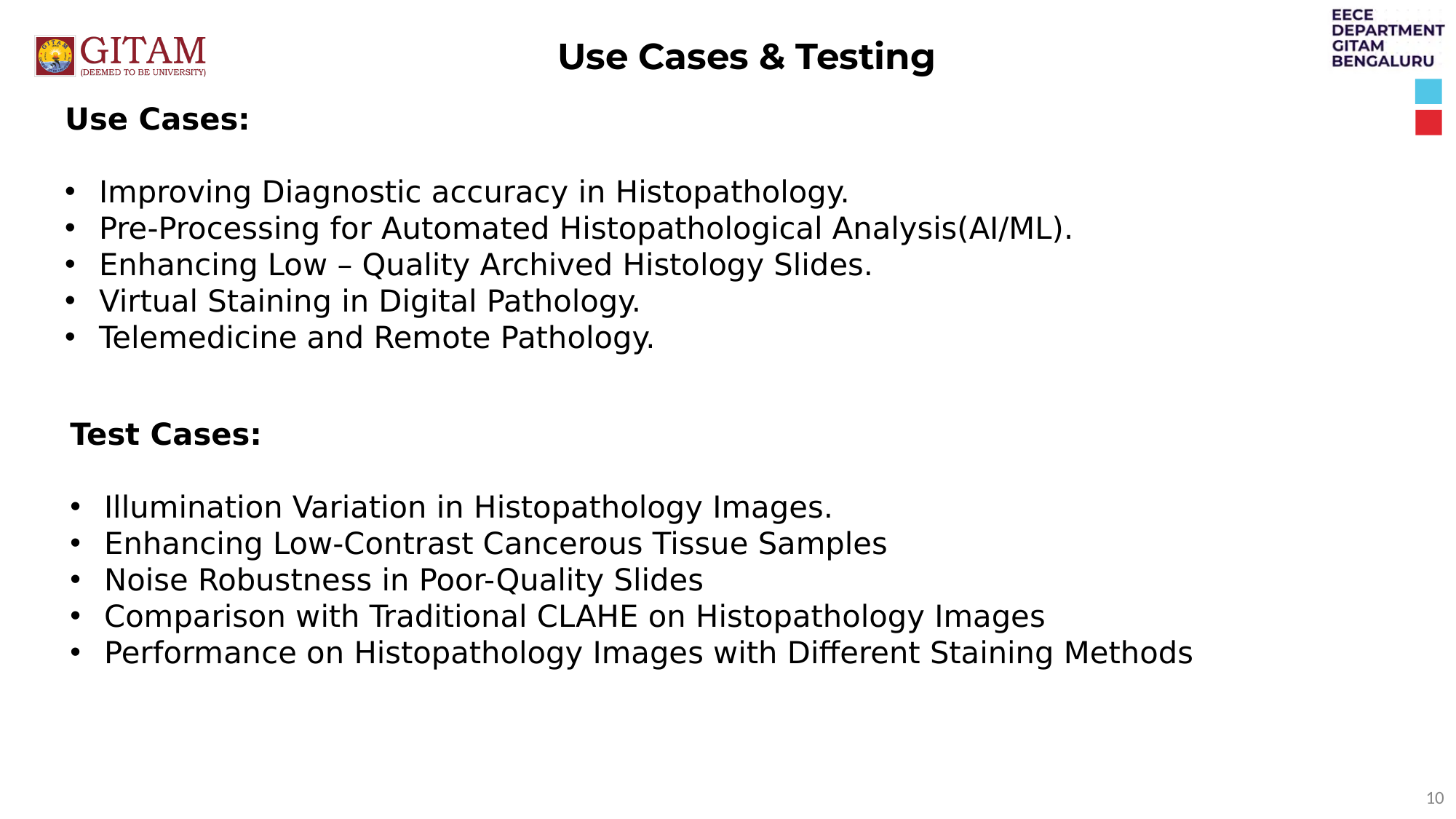

Use Cases & Testing
Use Cases:

Improving Diagnostic accuracy in Histopathology.
Pre-Processing for Automated Histopathological Analysis(AI/ML).
Enhancing Low – Quality Archived Histology Slides.
Virtual Staining in Digital Pathology.
Telemedicine and Remote Pathology.

Test Cases:

Illumination Variation in Histopathology Images.
Enhancing Low-Contrast Cancerous Tissue Samples
Noise Robustness in Poor-Quality Slides
Comparison with Traditional CLAHE on Histopathology Images
Performance on Histopathology Images with Different Staining Methods

10